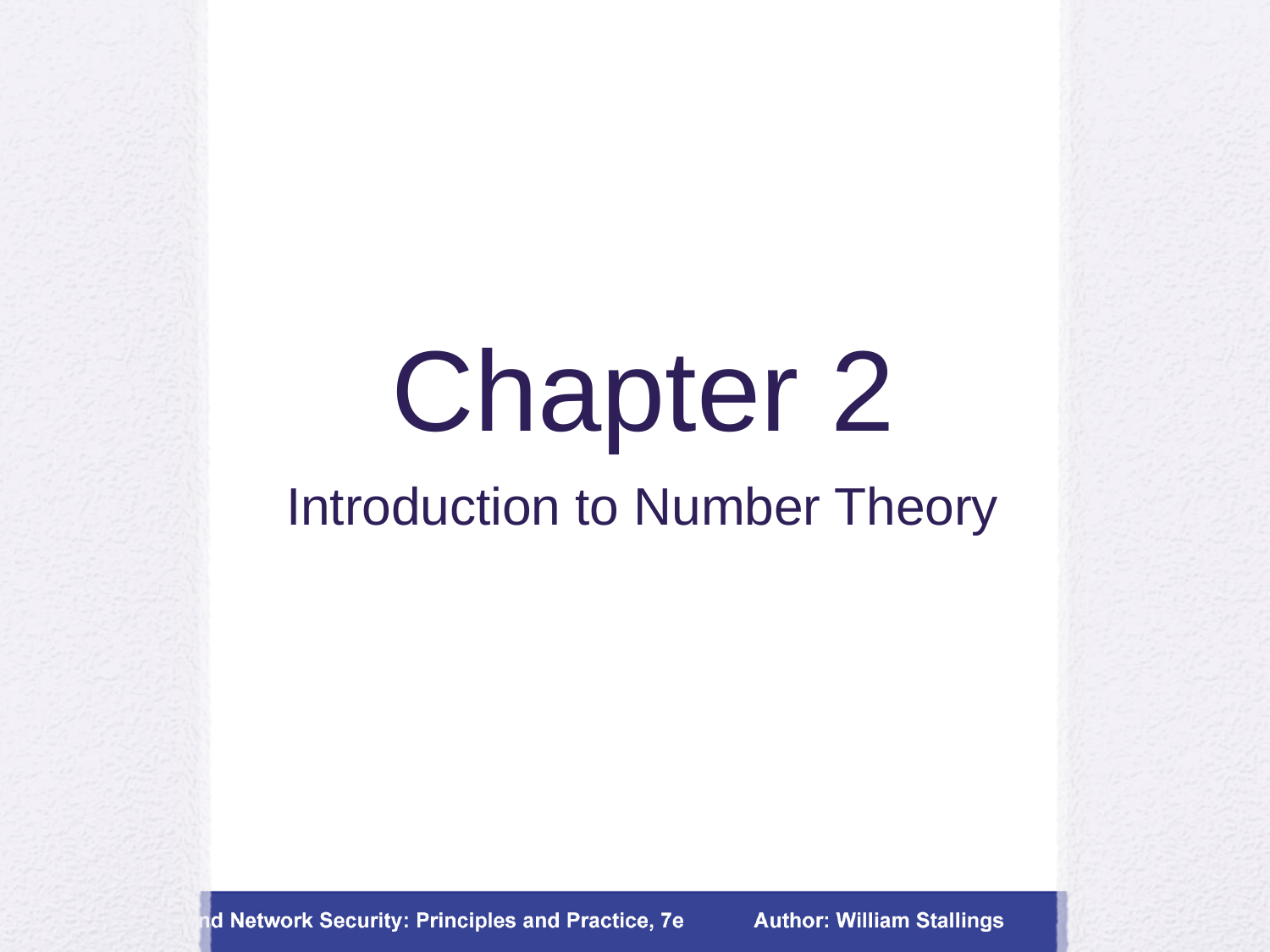

# Chapter 2
Introduction to Number Theory